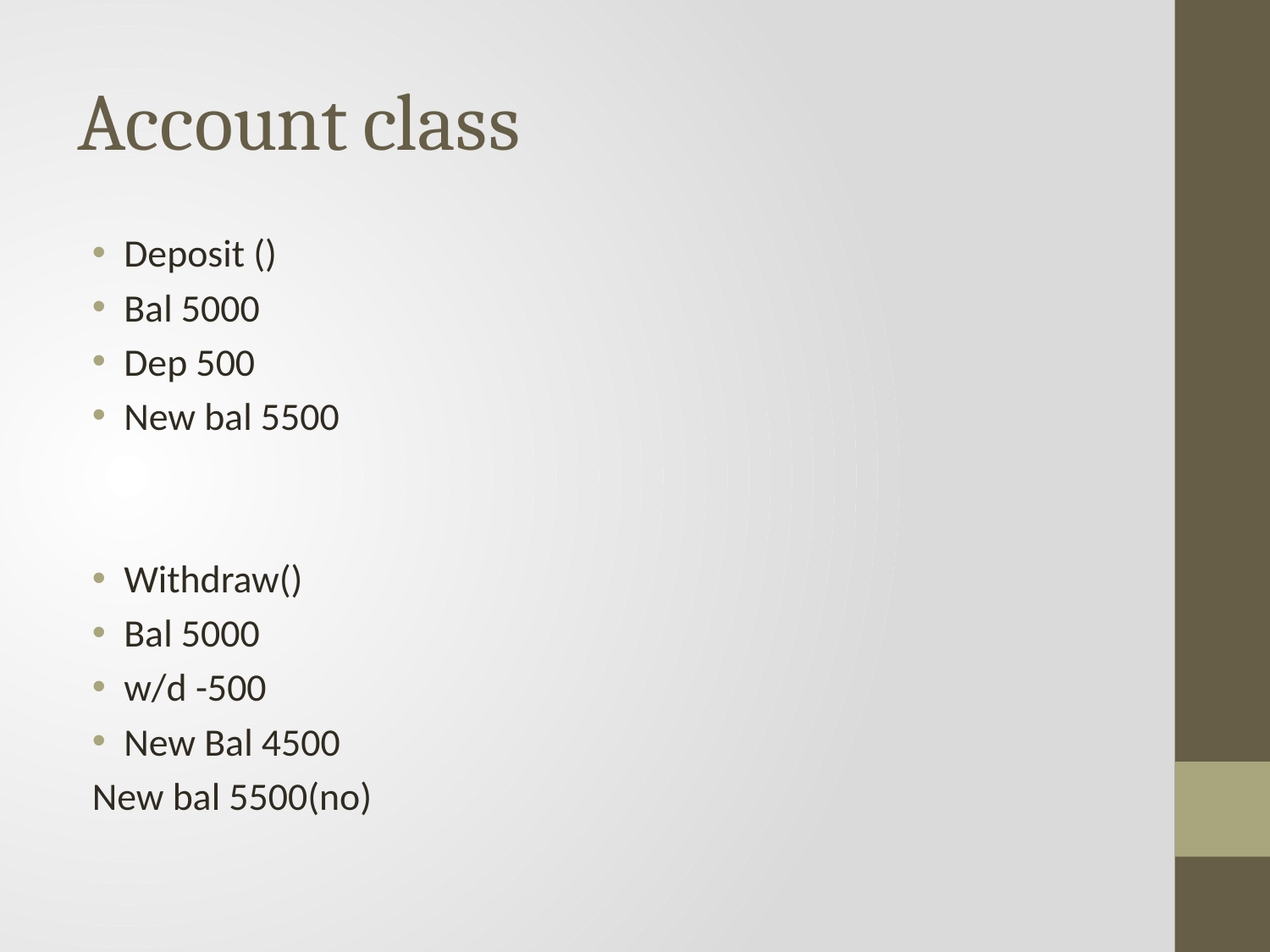

# Account class
Deposit ()
Bal 5000
Dep 500
New bal 5500

Withdraw()
Bal 5000
w/d -500
New Bal 4500
New bal 5500(no)